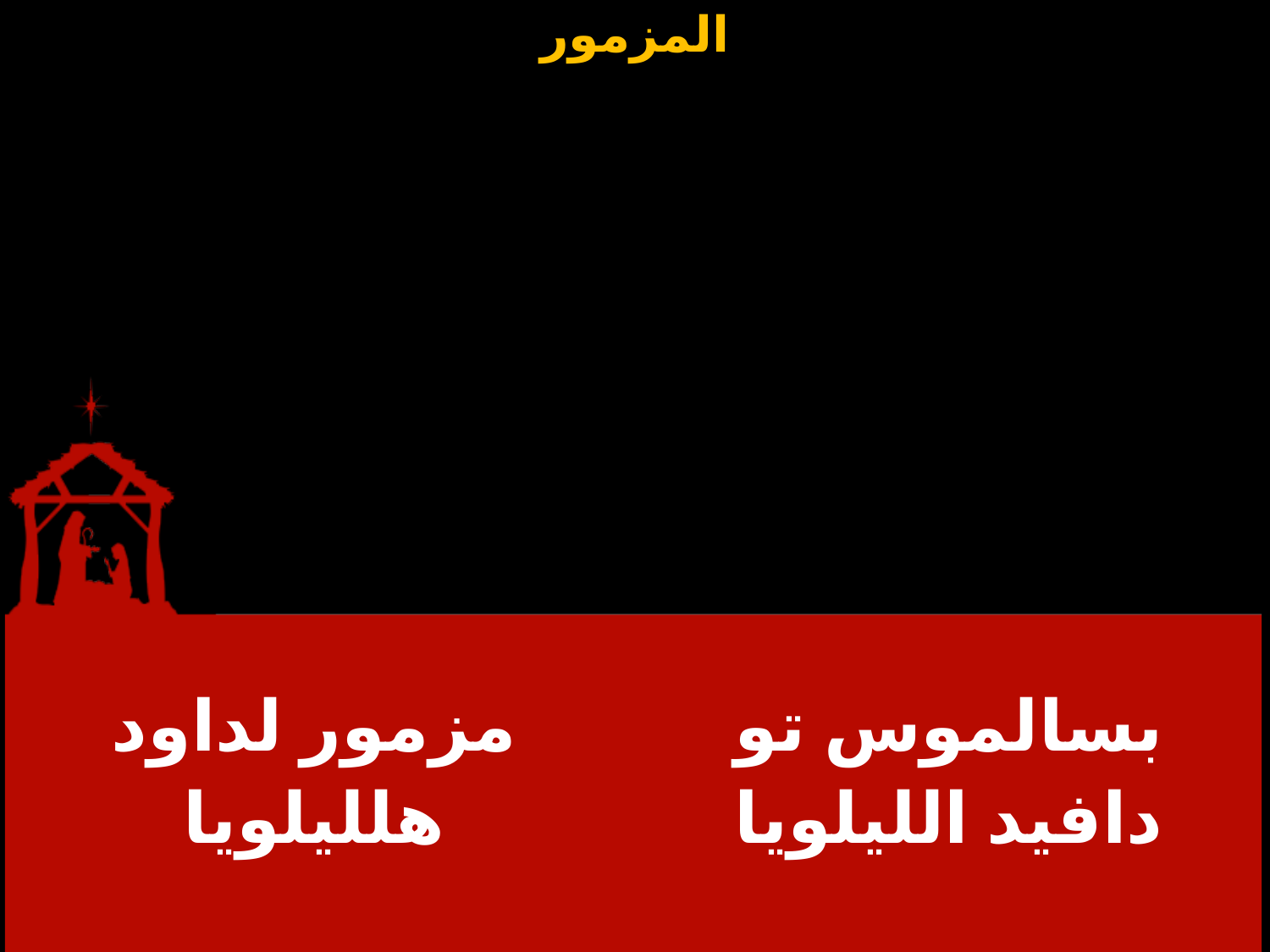

| مزمور لداود هلليلويا | بسالموس تو دافيد الليلويا |
| --- | --- |